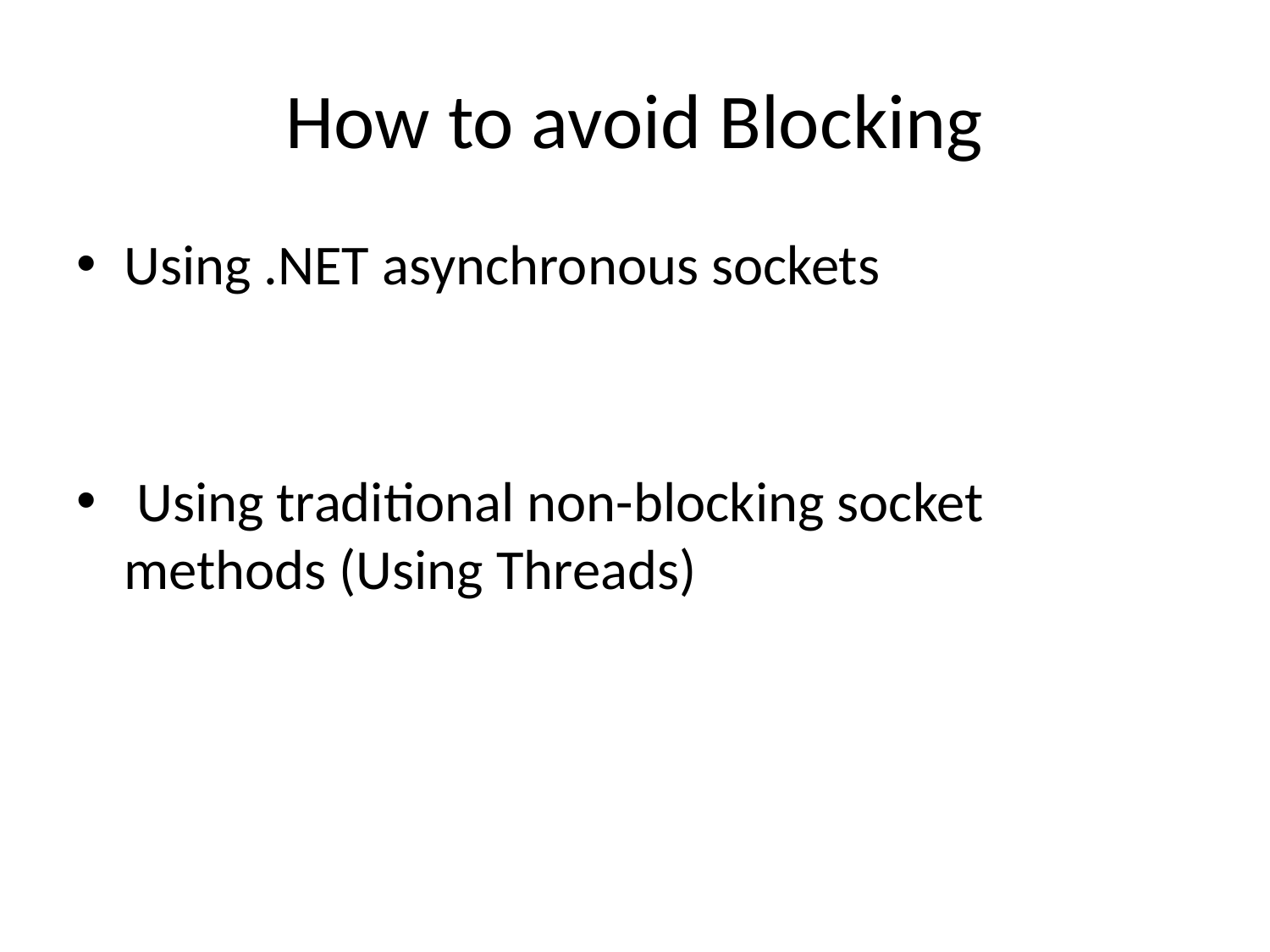

# How to avoid Blocking
Using .NET asynchronous sockets

 Using traditional non-blocking socket methods (Using Threads)